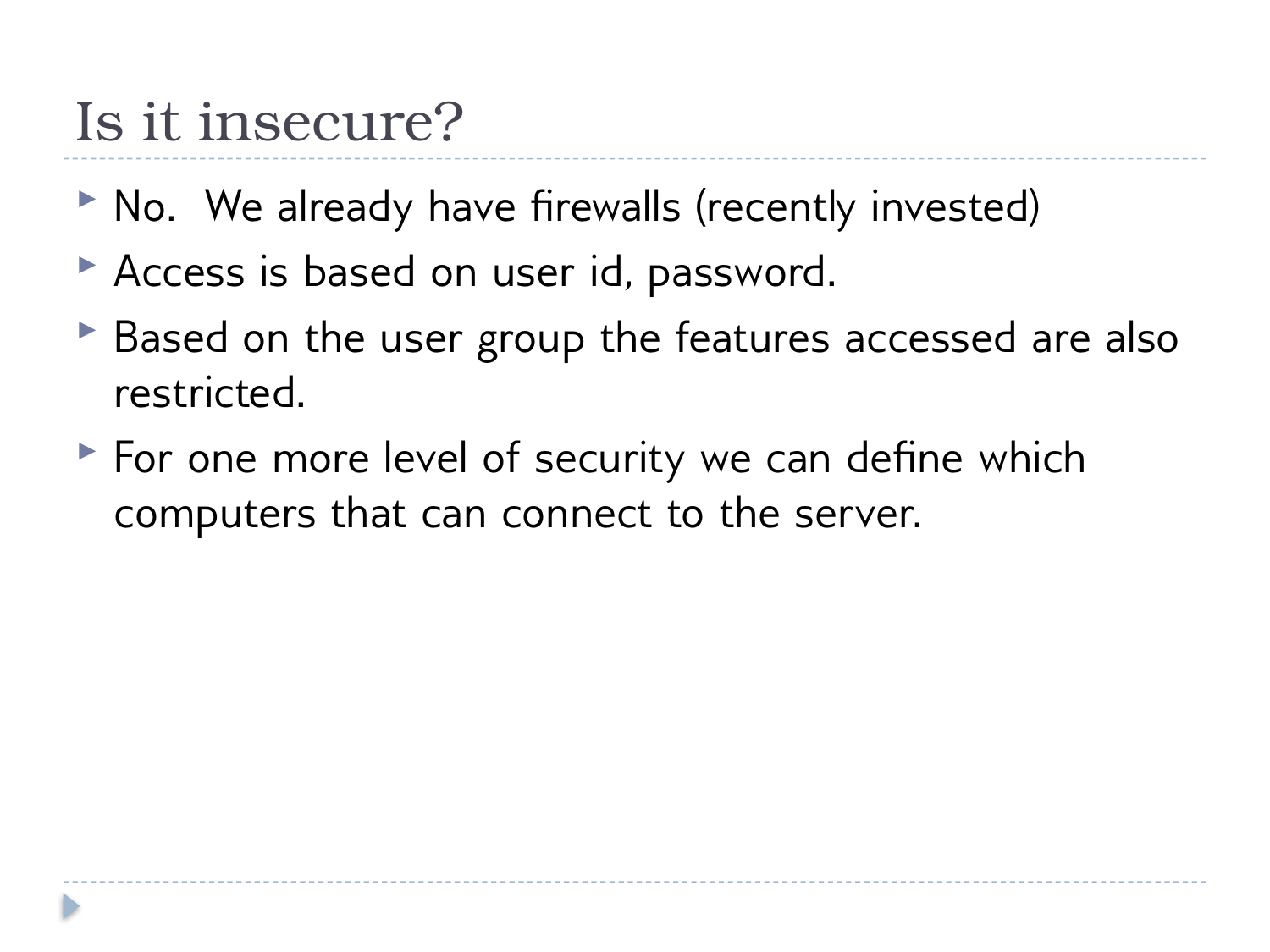

# Is it insecure?
No.  We already have firewalls (recently invested)
Access is based on user id, password.
Based on the user group the features accessed are also restricted.
For one more level of security we can define which computers that can connect to the server.